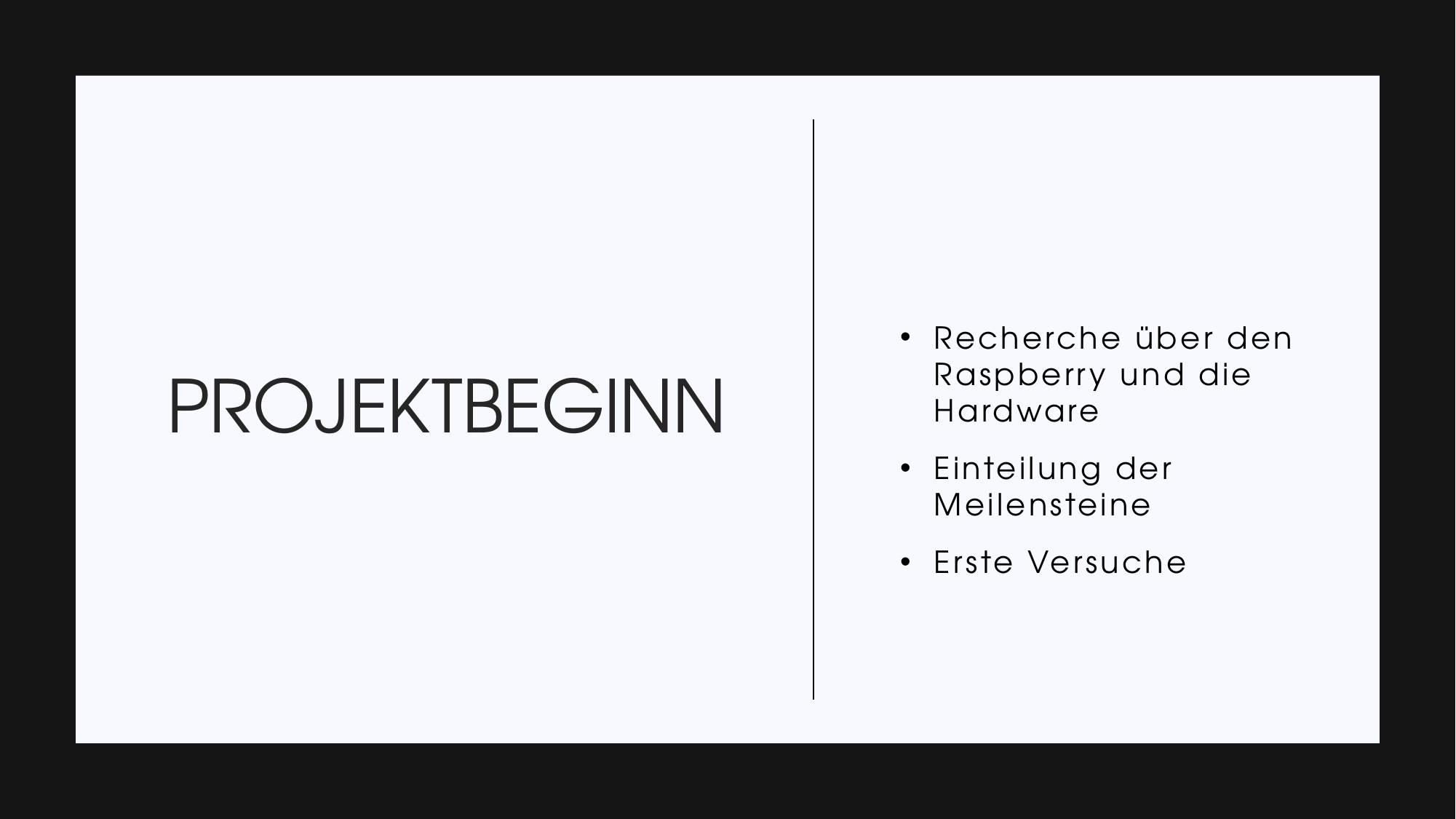

Recherche über den Raspberry und die Hardware
Einteilung der Meilensteine
Erste Versuche
# Projektbeginn